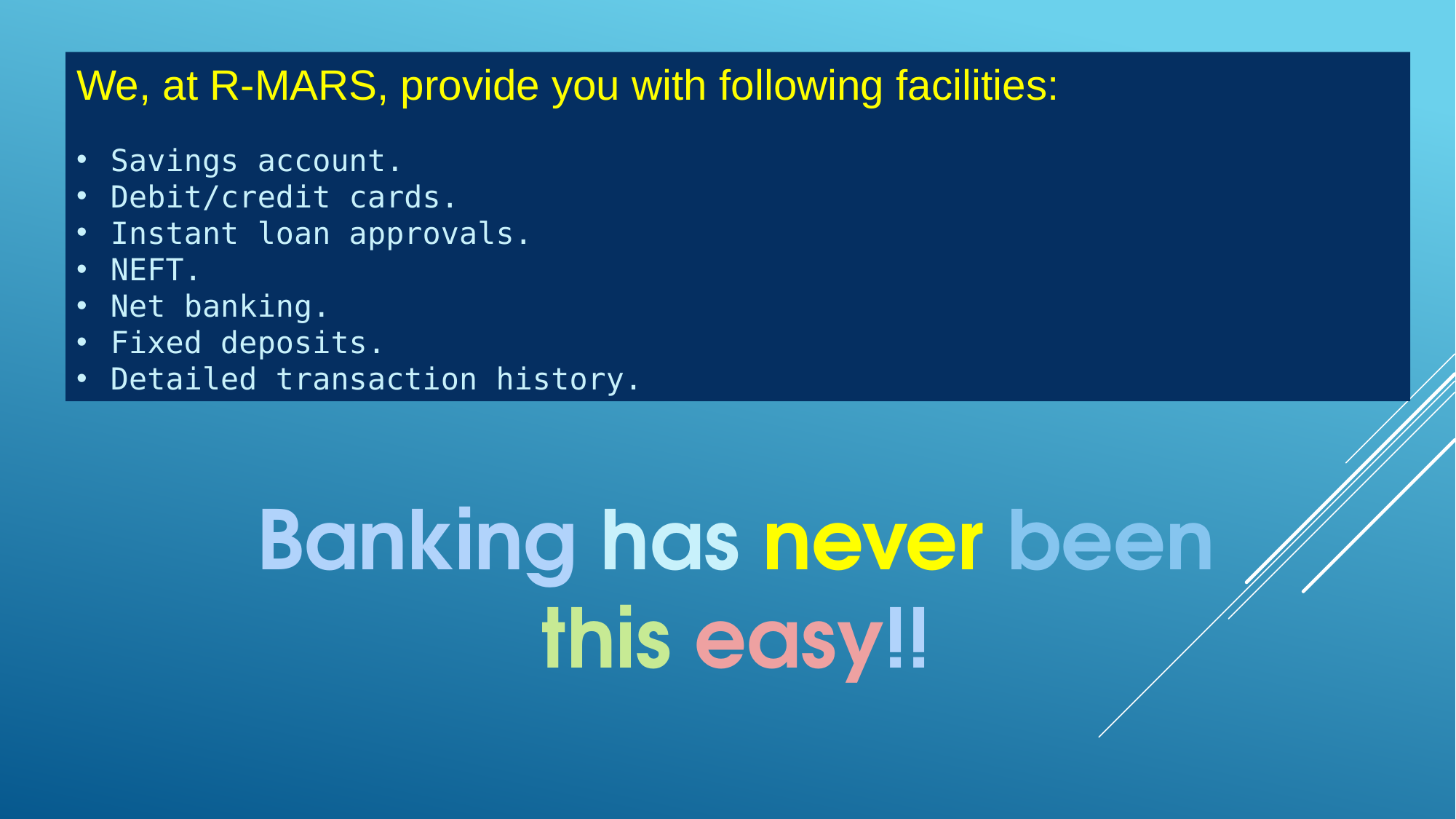

We, at R-MARS, provide you with following facilities:

Savings account.
Debit/credit cards.
Instant loan approvals.
NEFT.
Net banking.
Fixed deposits.
Detailed transaction history.
Banking has never been
this easy!!